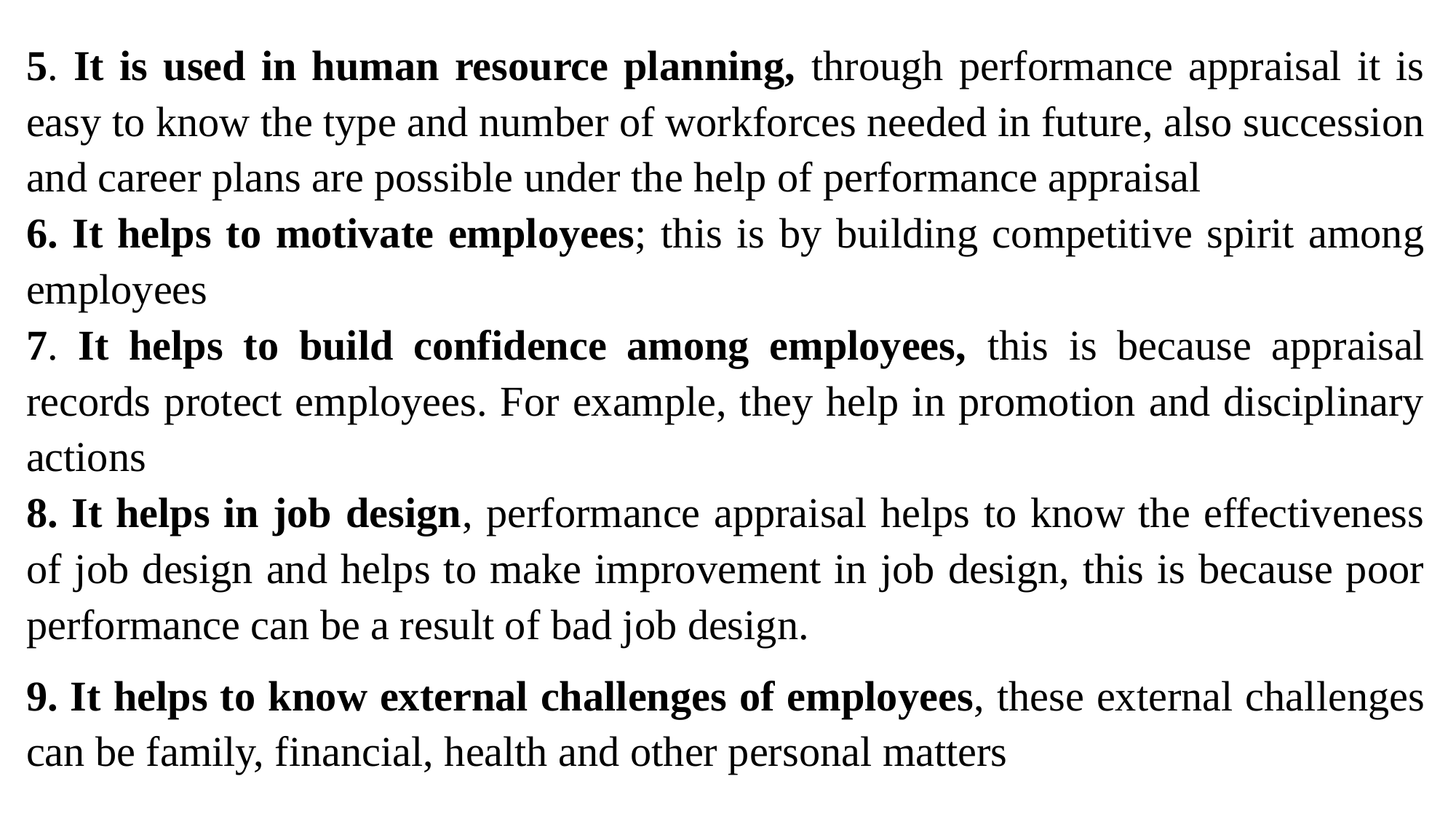

5. It is used in human resource planning, through performance appraisal it is easy to know the type and number of workforces needed in future, also succession and career plans are possible under the help of performance appraisal
6. It helps to motivate employees; this is by building competitive spirit among employees
7. It helps to build confidence among employees, this is because appraisal records protect employees. For example, they help in promotion and disciplinary actions
8. It helps in job design, performance appraisal helps to know the effectiveness of job design and helps to make improvement in job design, this is because poor performance can be a result of bad job design.
9. It helps to know external challenges of employees, these external challenges can be family, financial, health and other personal matters